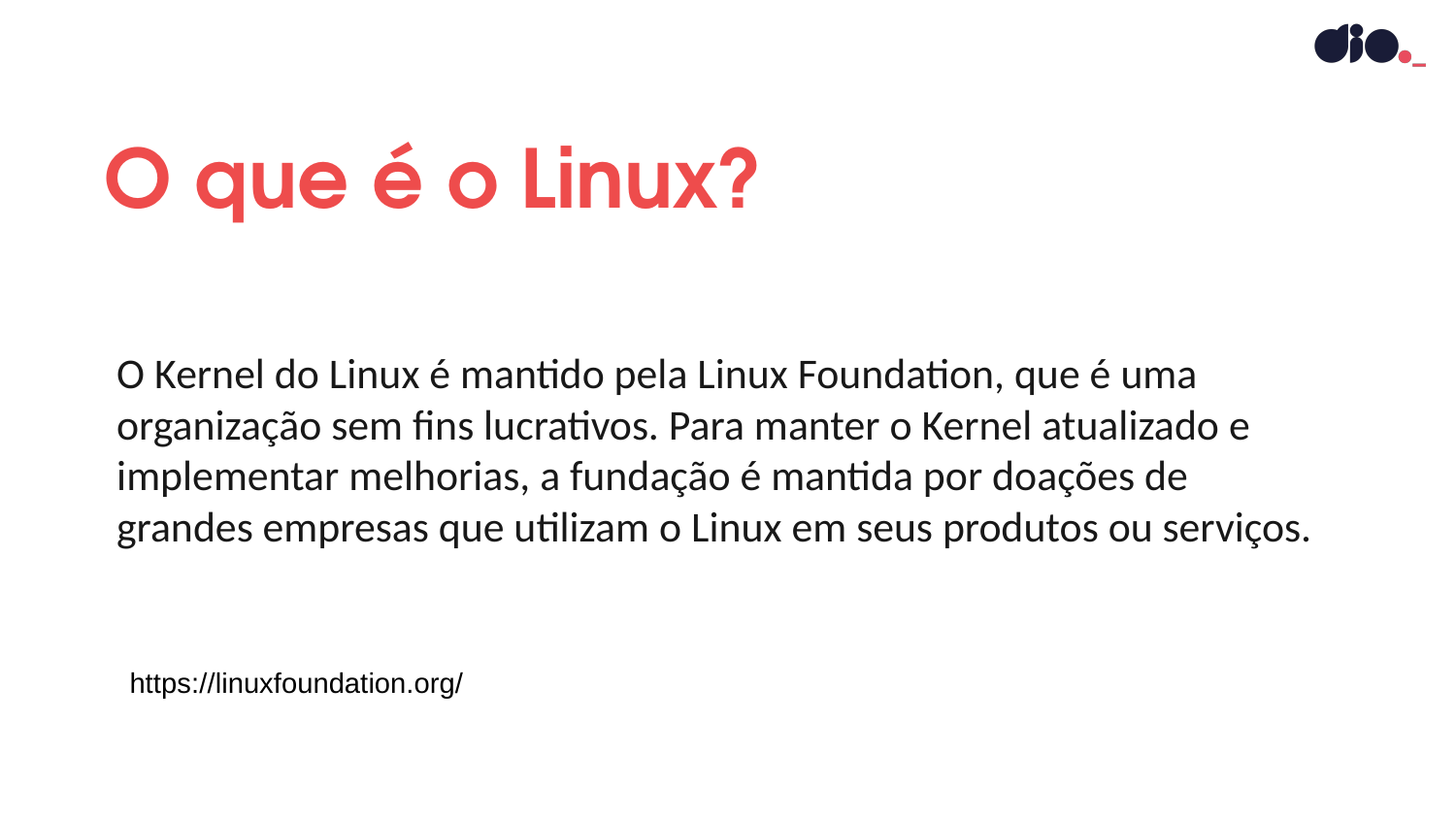

O que é o Linux?
O Kernel do Linux é mantido pela Linux Foundation, que é uma organização sem fins lucrativos. Para manter o Kernel atualizado e implementar melhorias, a fundação é mantida por doações de grandes empresas que utilizam o Linux em seus produtos ou serviços.

https://linuxfoundation.org/